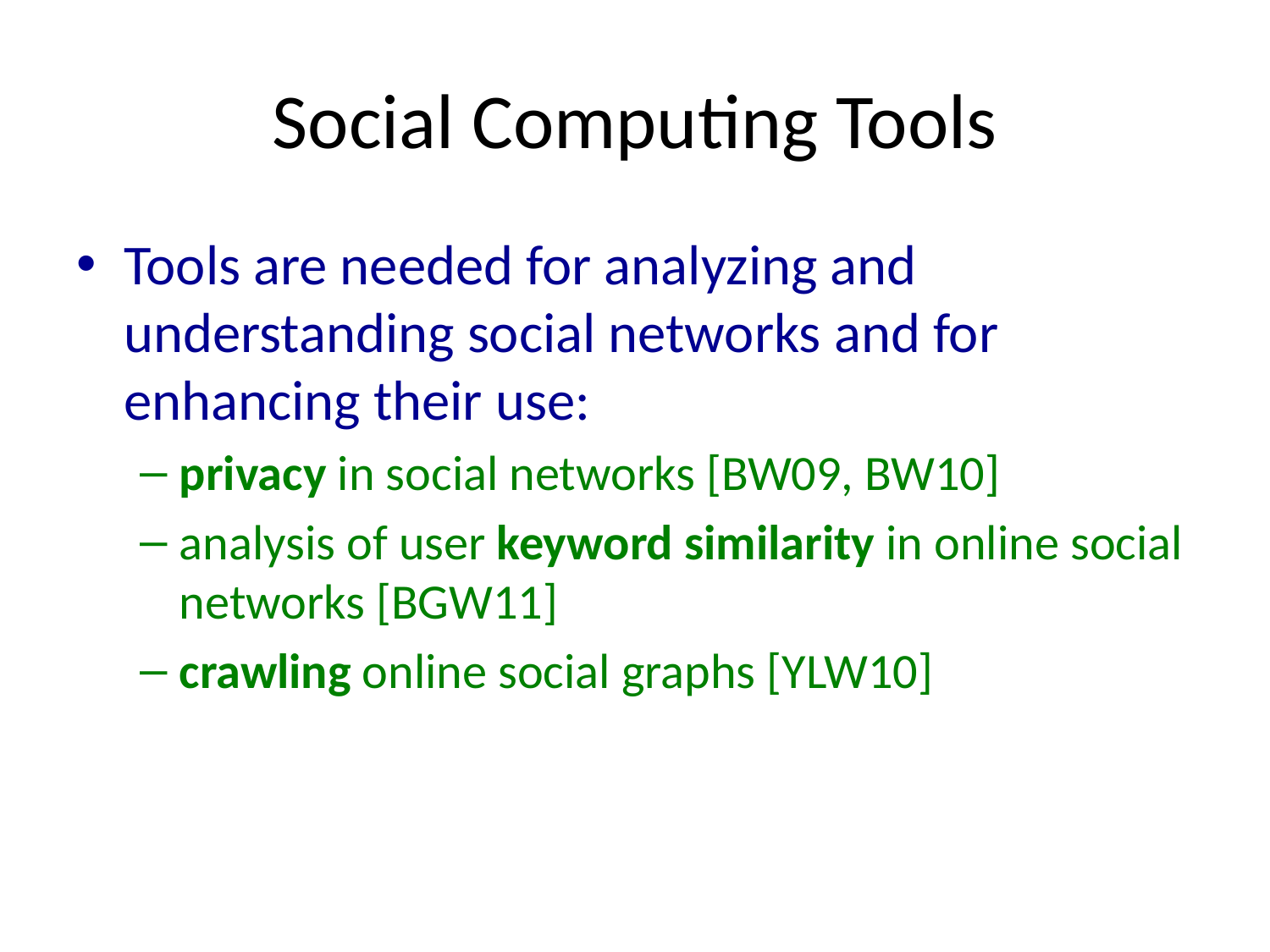

# Social Computing Tools
Tools are needed for analyzing and understanding social networks and for enhancing their use:
privacy in social networks [BW09, BW10]
analysis of user keyword similarity in online social networks [BGW11]
crawling online social graphs [YLW10]